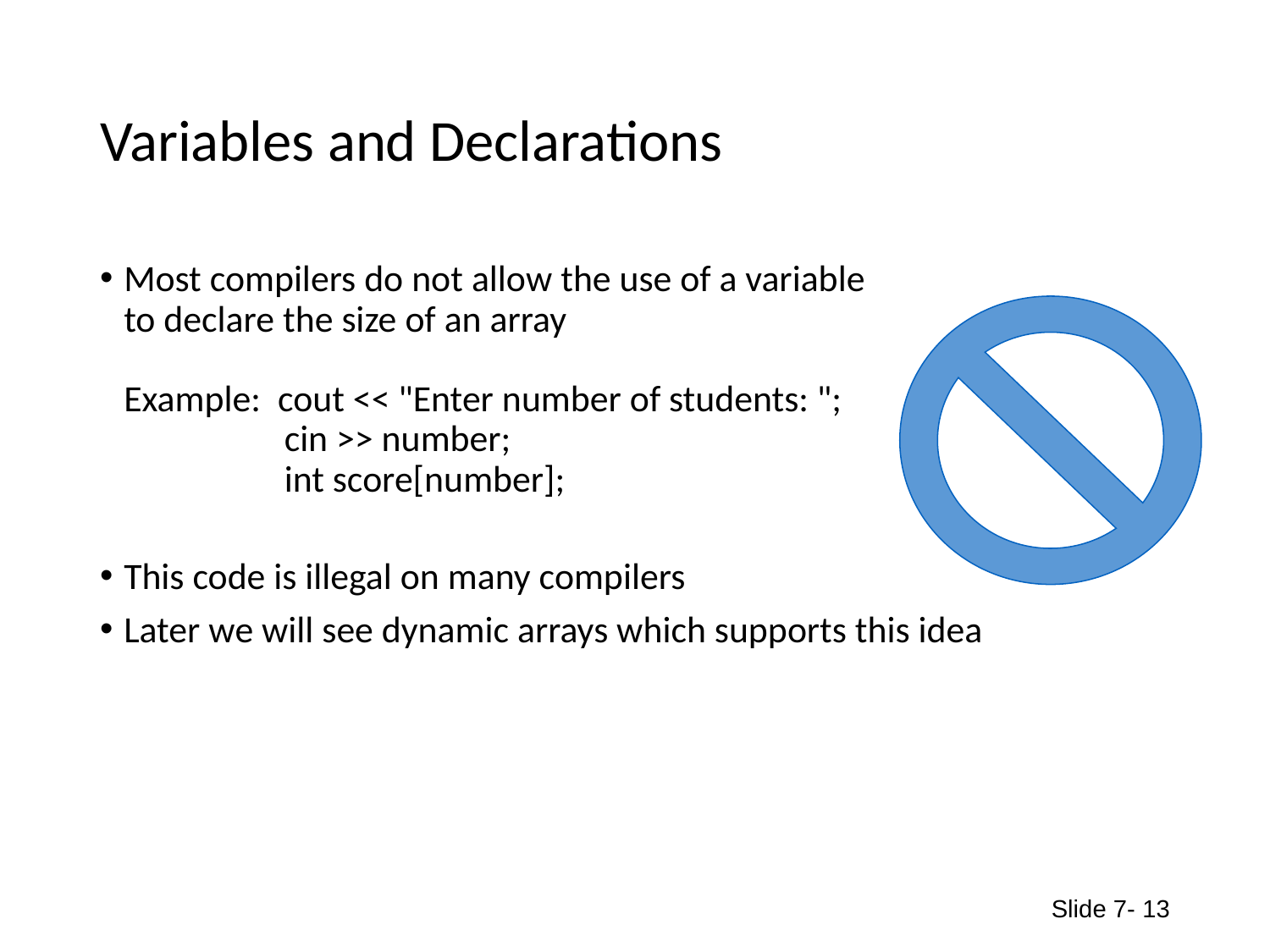

# Variables and Declarations
Most compilers do not allow the use of a variable
to declare the size of an array
Example:  cout << "Enter number of students: ";
                   cin >> number;
                   int score[number];
This code is illegal on many compilers
Later we will see dynamic arrays which supports this idea

Slide 7- 13